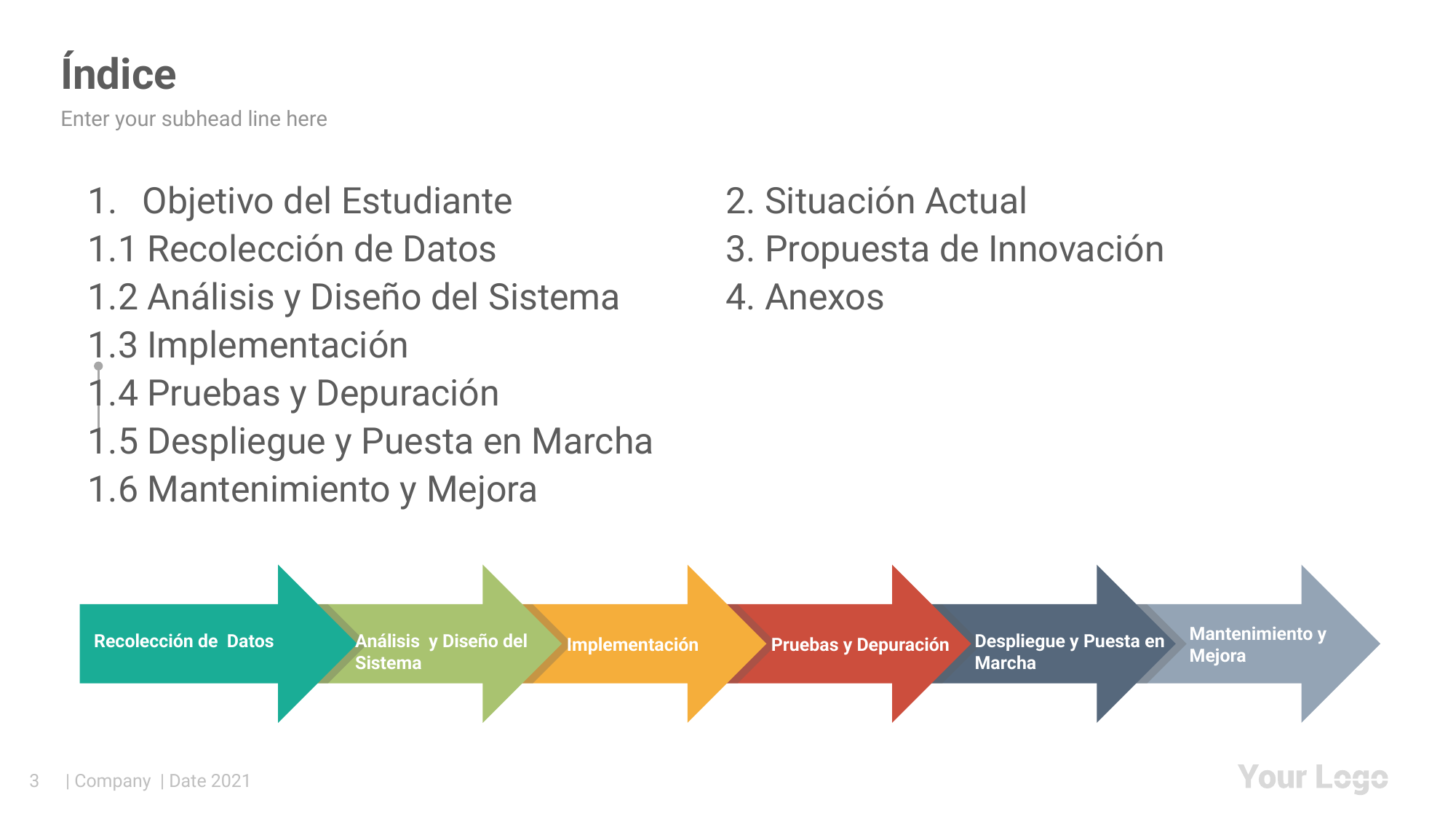

# Índice
Enter your subhead line here
Objetivo del Estudiante
1.1 Recolección de Datos
1.2 Análisis y Diseño del Sistema
1.3 Implementación
1.4 Pruebas y Depuración
1.5 Despliegue y Puesta en Marcha
1.6 Mantenimiento y Mejora

2. Situación Actual
3. Propuesta de Innovación
4. Anexos

SWOT Analysis
Review Inputs
Strategic Matrix
Define Strategies
Review & Adjust

Mantenimiento y Mejora
Recolección de  Datos
Análisis  y Diseño del Sistema
Despliegue y Puesta en Marcha
Pruebas y Depuración
Implementación